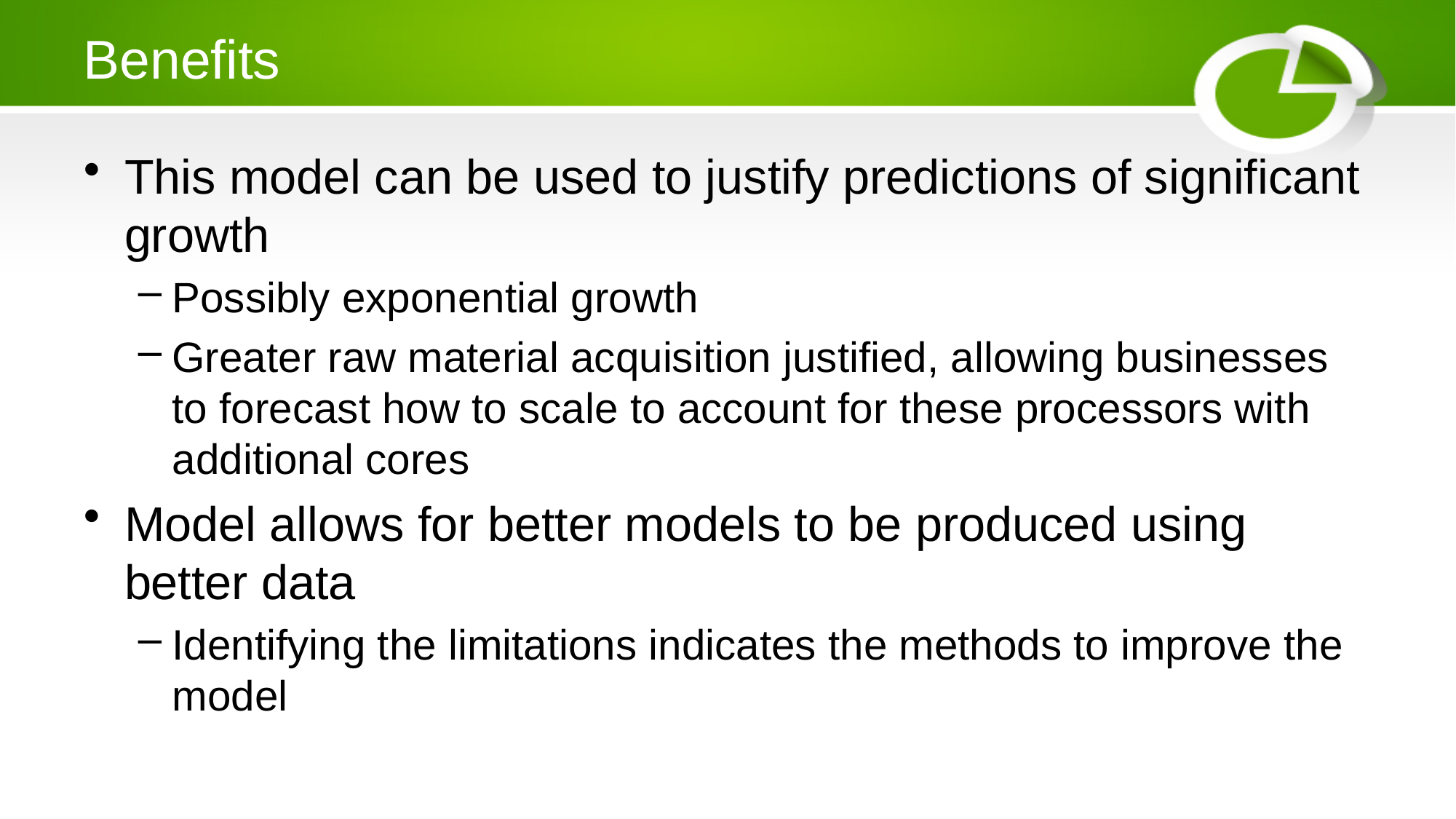

# Benefits
This model can be used to justify predictions of significant growth
Possibly exponential growth
Greater raw material acquisition justified, allowing businesses to forecast how to scale to account for these processors with additional cores
Model allows for better models to be produced using better data
Identifying the limitations indicates the methods to improve the model